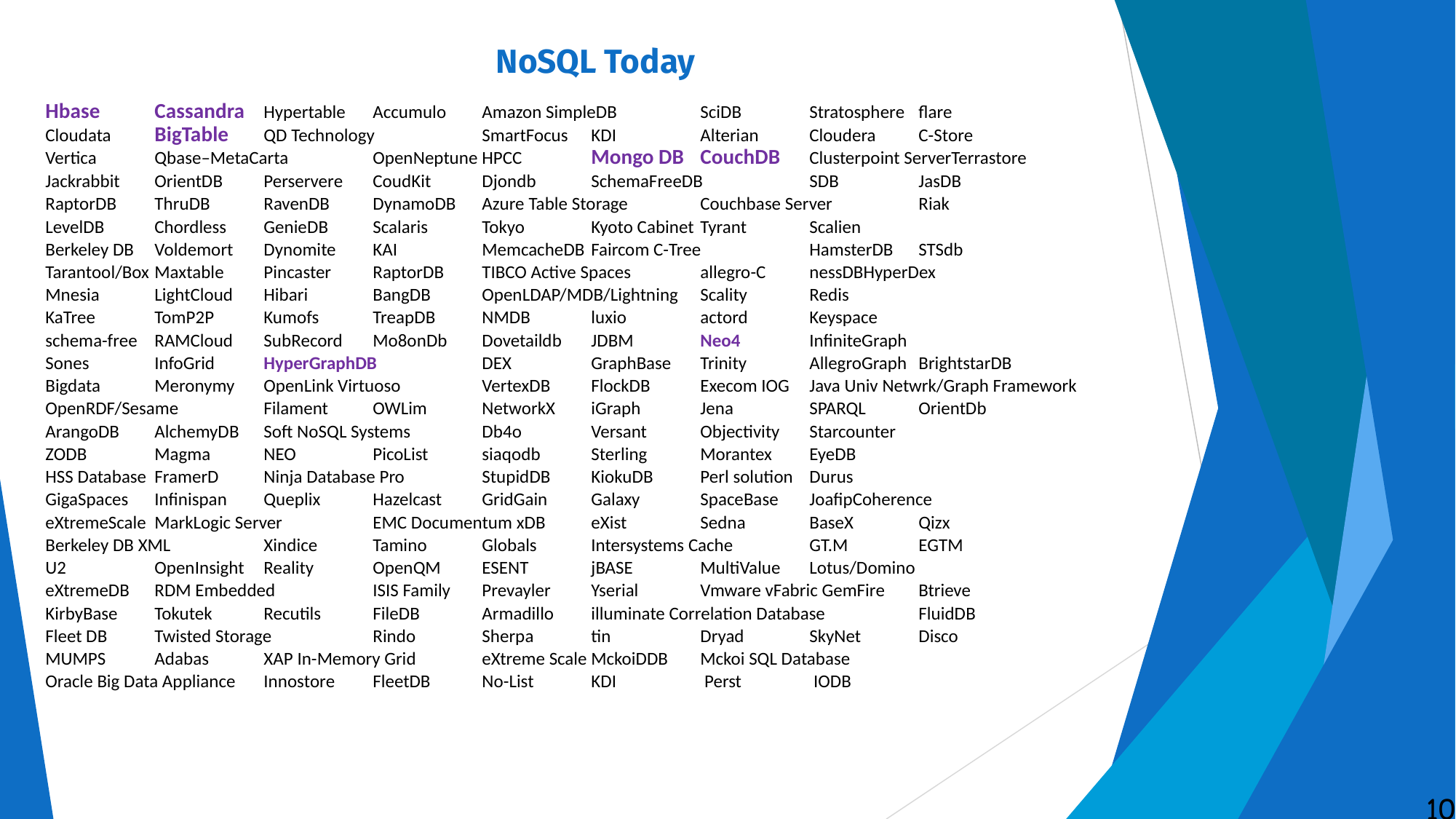

# NoSQL Today
Hbase	Cassandra	Hypertable	Accumulo	Amazon SimpleDB	SciDB	Stratosphere	flare
Cloudata	BigTable	QD Technology	SmartFocus	KDI	Alterian	Cloudera	C-Store
Vertica	Qbase–MetaCarta	OpenNeptune	HPCC	Mongo DB	CouchDB	Clusterpoint ServerTerrastore
Jackrabbit	OrientDB	Perservere	CoudKit	Djondb	SchemaFreeDB	SDB	JasDB
RaptorDB	ThruDB	RavenDB	DynamoDB	Azure Table Storage	Couchbase Server	Riak
LevelDB	Chordless	GenieDB	Scalaris	Tokyo	Kyoto Cabinet	Tyrant	Scalien
Berkeley DB	Voldemort	Dynomite	KAI	MemcacheDB	Faircom C-Tree	HamsterDB	STSdb
Tarantool/Box	Maxtable	Pincaster	RaptorDB	TIBCO Active Spaces	allegro-C	nessDBHyperDex
Mnesia	LightCloud	Hibari	BangDB	OpenLDAP/MDB/Lightning	Scality	Redis
KaTree	TomP2P	Kumofs	TreapDB	NMDB	luxio	actord	Keyspace
schema-free	RAMCloud	SubRecord	Mo8onDb	Dovetaildb	JDBM	Neo4	InfiniteGraph
Sones	InfoGrid	HyperGraphDB	DEX	GraphBase	Trinity	AllegroGraph	BrightstarDB
Bigdata	Meronymy	OpenLink Virtuoso	VertexDB	FlockDB	Execom IOG	Java Univ Netwrk/Graph Framework
OpenRDF/Sesame	Filament	OWLim	NetworkX	iGraph	Jena	SPARQL	OrientDb
ArangoDB	AlchemyDB	Soft NoSQL Systems	Db4o	Versant	Objectivity	Starcounter
ZODB	Magma	NEO	PicoList	siaqodb	Sterling	Morantex	EyeDB
HSS Database	FramerD	Ninja Database Pro	StupidDB	KiokuDB	Perl solution	Durus
GigaSpaces	Infinispan	Queplix	Hazelcast	GridGain	Galaxy	SpaceBase	JoafipCoherence
eXtremeScale	MarkLogic Server	EMC Documentum xDB	eXist	Sedna	BaseX	Qizx
Berkeley DB XML	Xindice	Tamino	Globals	Intersystems Cache	GT.M	EGTM
U2	OpenInsight	Reality	OpenQM	ESENT	jBASE	MultiValue	Lotus/Domino
eXtremeDB	RDM Embedded	ISIS Family	Prevayler	Yserial	Vmware vFabric GemFire	Btrieve
KirbyBase	Tokutek	Recutils	FileDB	Armadillo	illuminate Correlation Database	FluidDB
Fleet DB	Twisted Storage	Rindo	Sherpa	tin	Dryad	SkyNet	Disco
MUMPS	Adabas	XAP In-Memory Grid	eXtreme Scale	MckoiDDB	Mckoi SQL Database
Oracle Big Data Appliance	Innostore	FleetDB	No-List	KDI	 Perst	 IODB

10